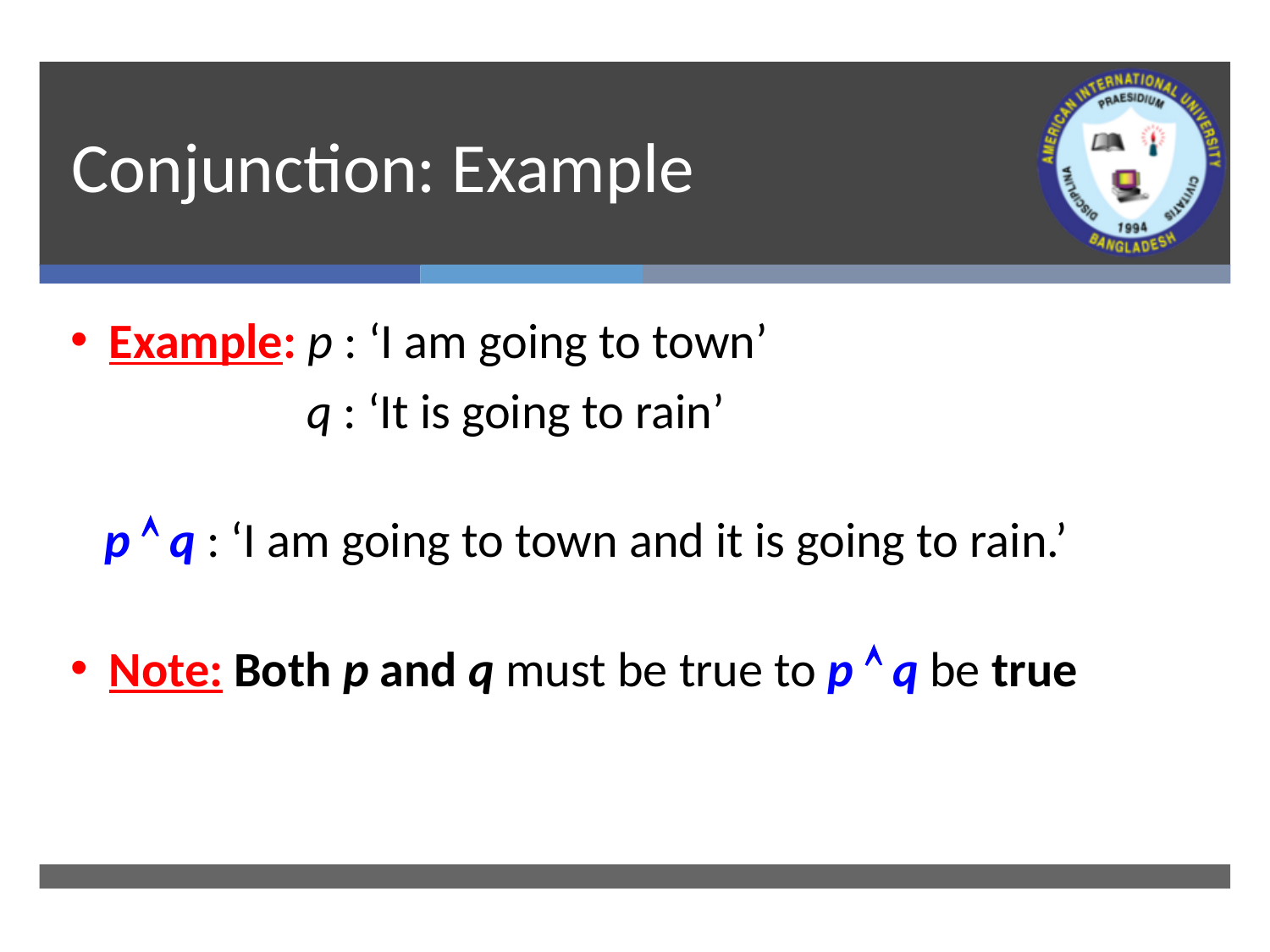

# Conjunction: Example
Example: p : ‘I am going to town’
                     q : ‘It is going to rain’
   p ∧ q : ‘I am going to town and it is going to rain.’
Note: Both p and q must be true to p ∧ q be true